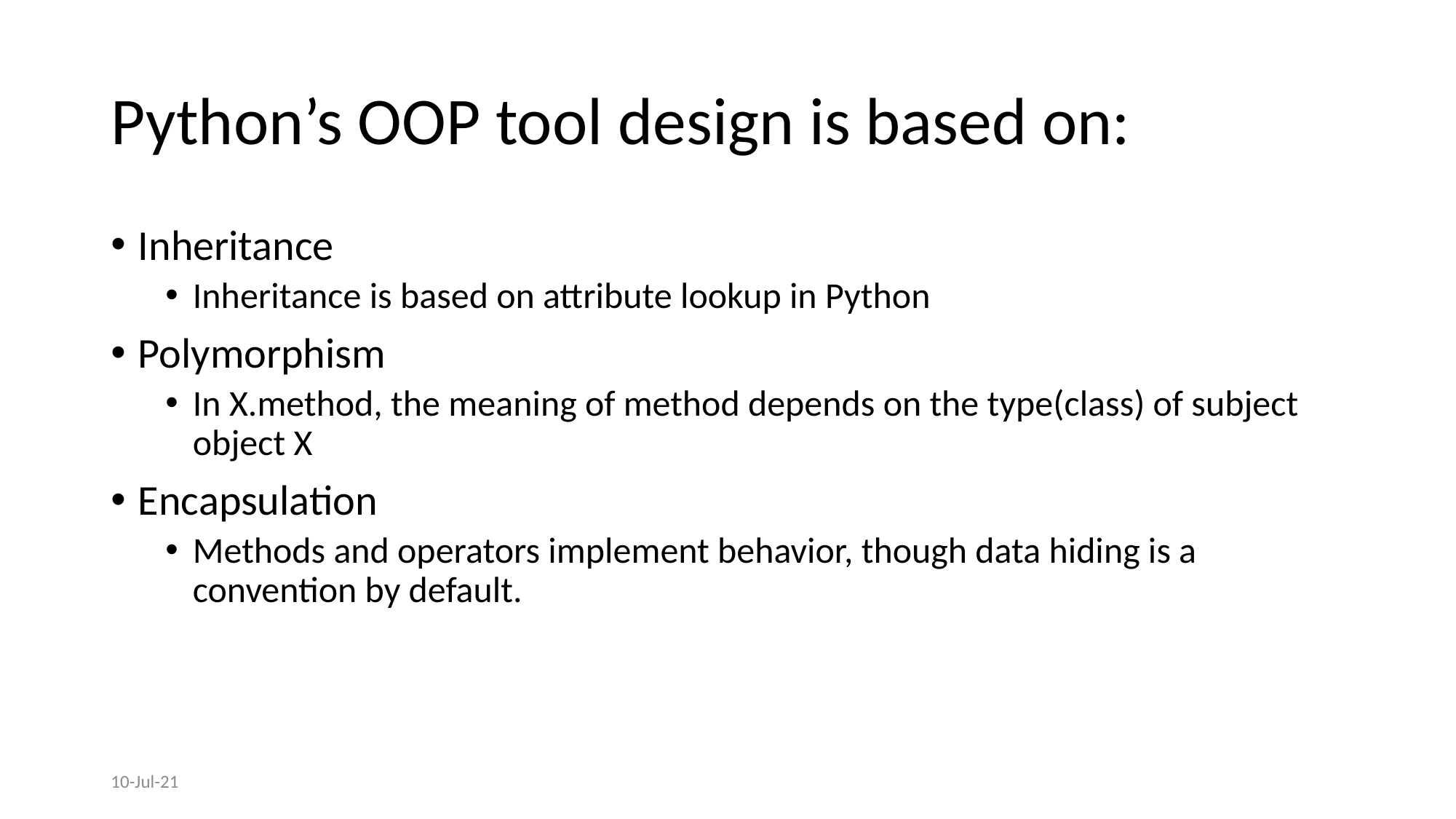

# Python’s OOP tool design is based on:
Inheritance
Inheritance is based on attribute lookup in Python
Polymorphism
In X.method, the meaning of method depends on the type(class) of subject object X
Encapsulation
Methods and operators implement behavior, though data hiding is a convention by default.

10-Jul-21